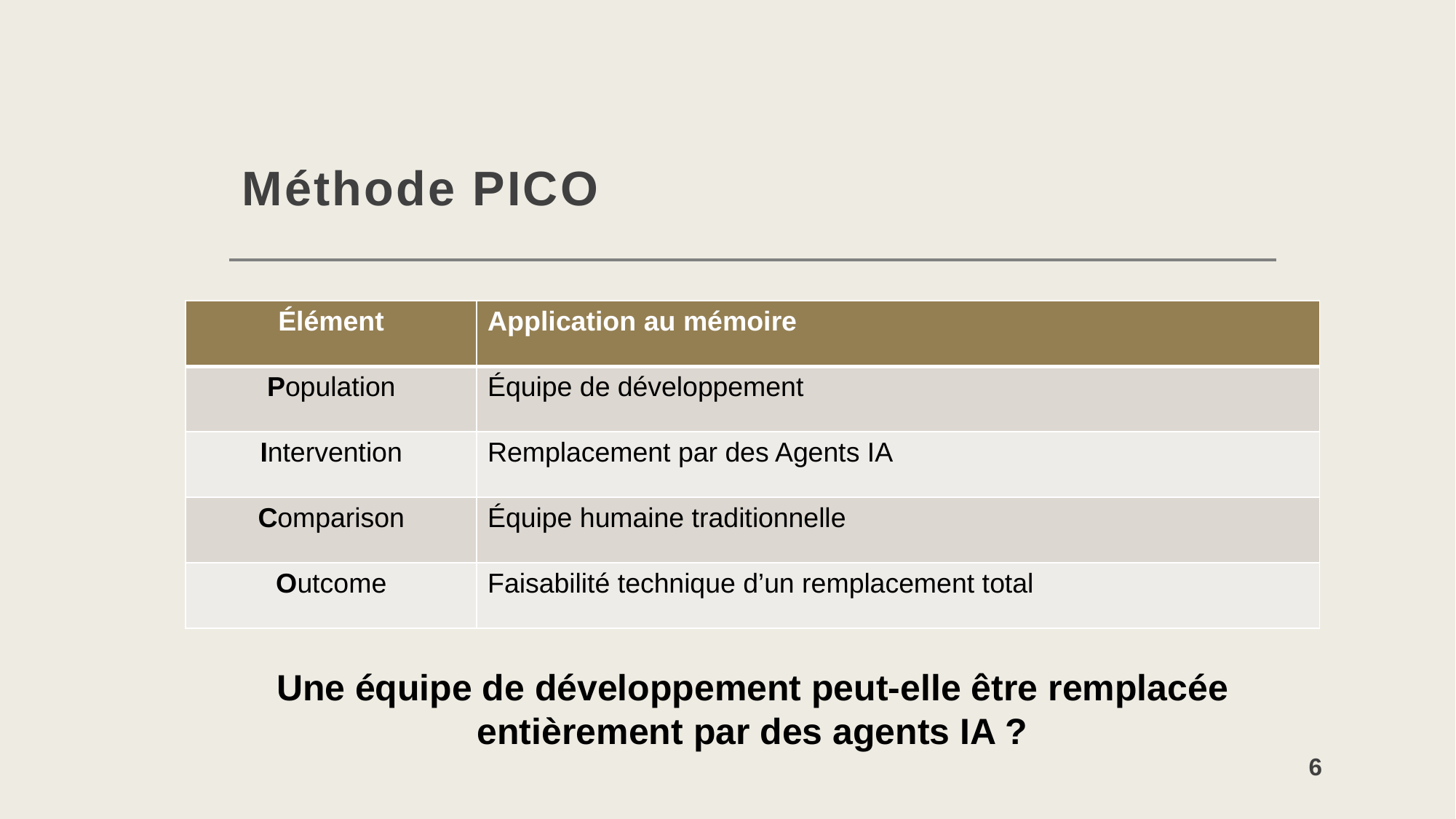

# Méthode PICO
| Élément | Application au mémoire |
| --- | --- |
| Population | Équipe de développement |
| Intervention | Remplacement par des Agents IA |
| Comparison | Équipe humaine traditionnelle |
| Outcome | Faisabilité technique d’un remplacement total |
Une équipe de développement peut-elle être remplacée entièrement par des agents IA ?

6